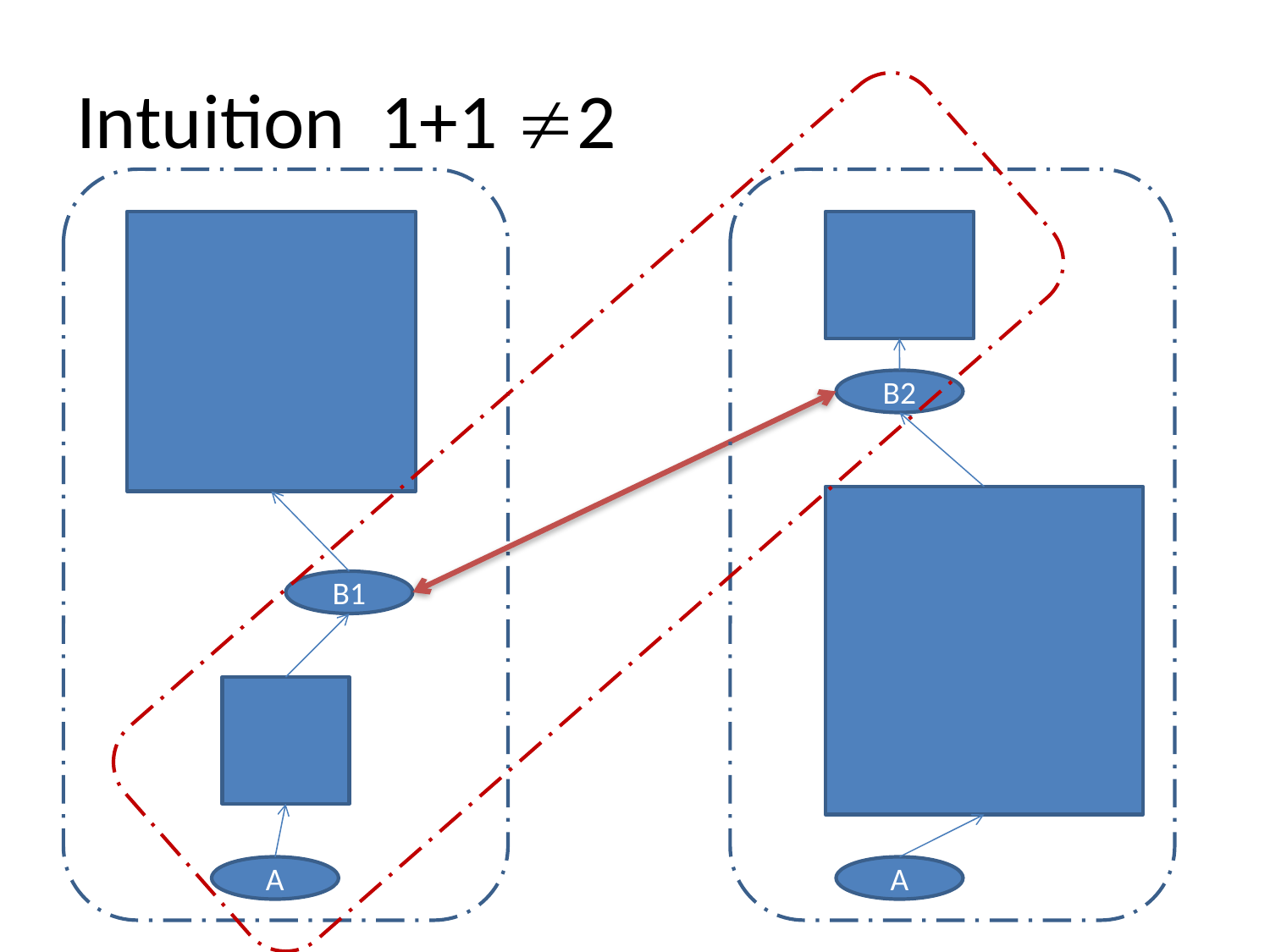

# Intuition  1+1 ≠2

B2

B1

A
A